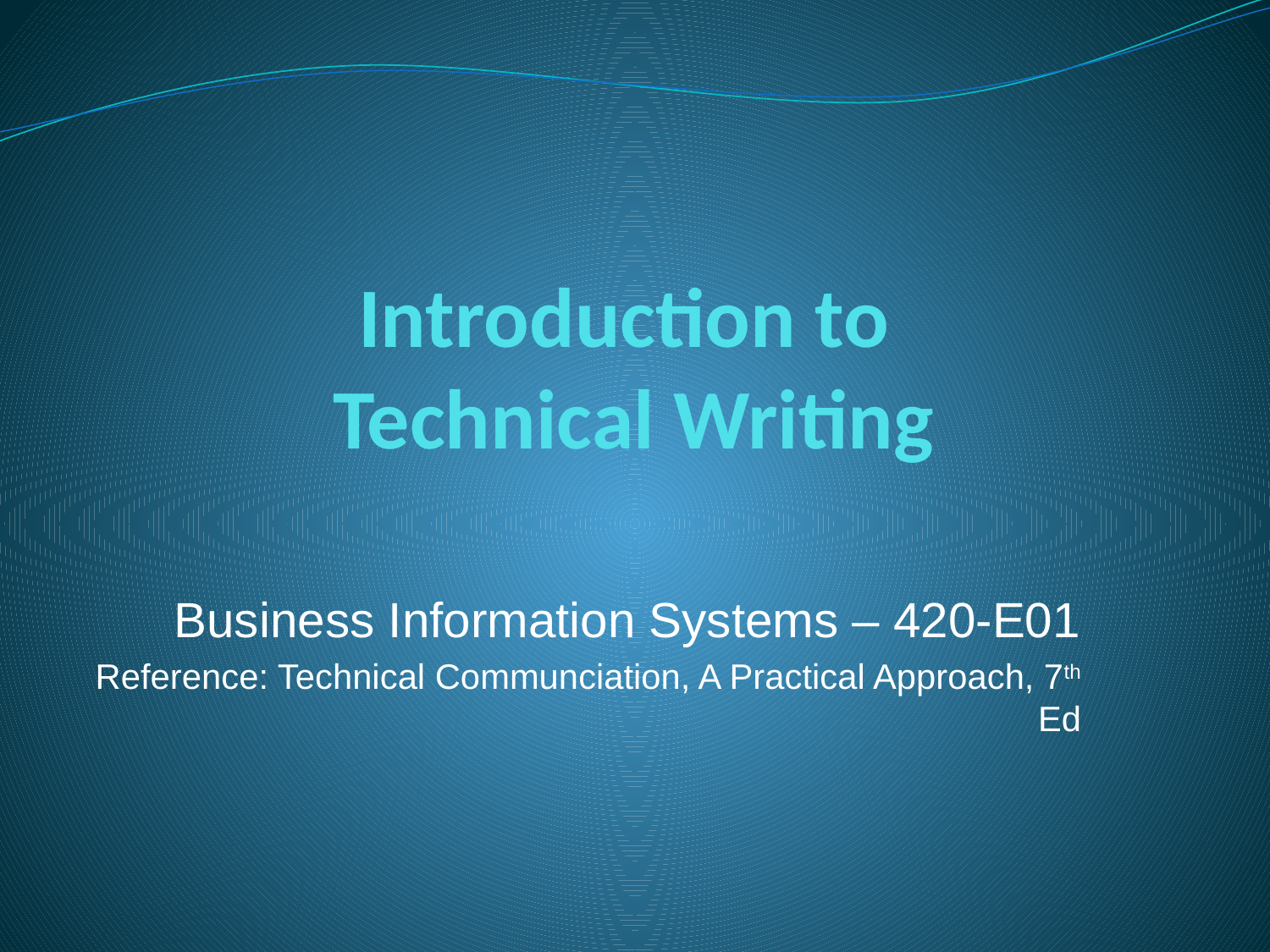

# Introduction to Technical Writing
Business Information Systems – 420-E01
Reference: Technical Communciation, A Practical Approach, 7th Ed